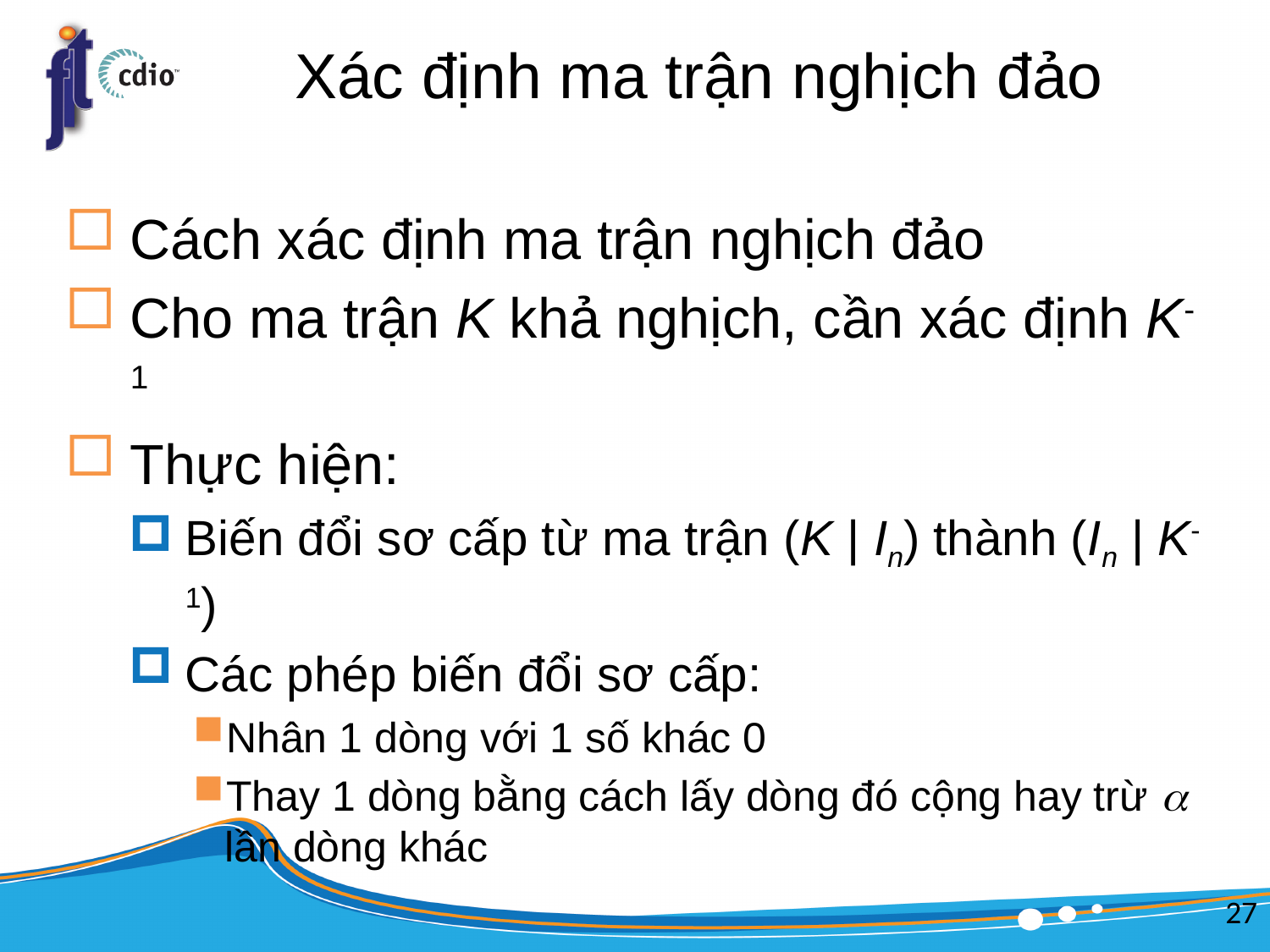

# Xác định ma trận nghịch đảo
Cách xác định ma trận nghịch đảo
Cho ma trận K khả nghịch, cần xác định K-1
Thực hiện:
Biến đổi sơ cấp từ ma trận (K | In) thành (In | K-1)
Các phép biến đổi sơ cấp:
Nhân 1 dòng với 1 số khác 0
Thay 1 dòng bằng cách lấy dòng đó cộng hay trừ α lần dòng khác

27